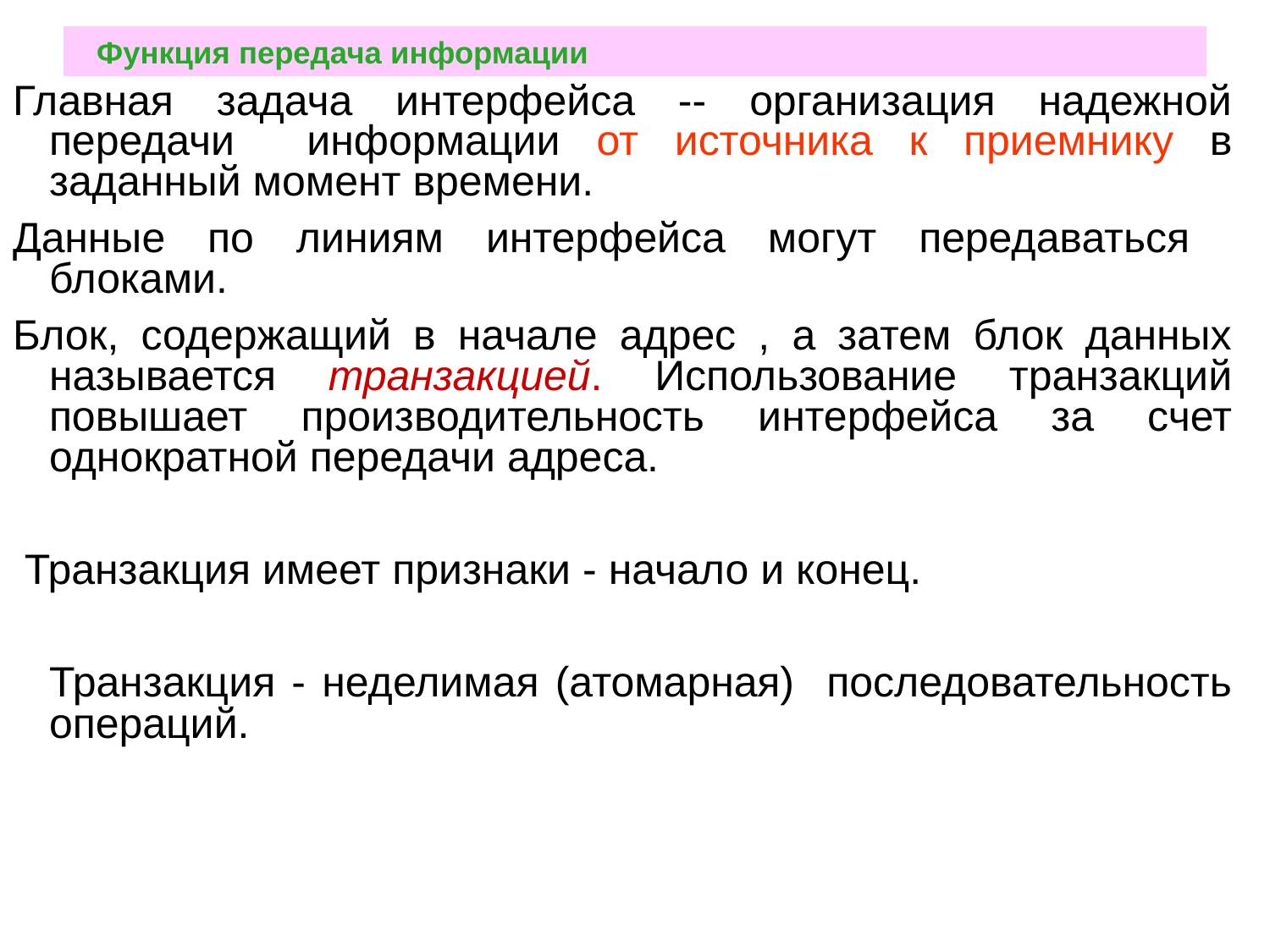

# Функция передача информации
Главная задача интерфейса -- организация надежной передачи  информации от источника к приемнику в заданный момент времени.
Данные по линиям интерфейса могут передаваться  блоками.
Блок, содержащий в начале адрес , а затем блок данных называется транзакцией. Использование транзакций повышает производительность интерфейса за счет однократной передачи адреса.

 Транзакция имеет признаки - начало и конец.

	Транзакция - неделимая (атомарная)  последовательность операций.